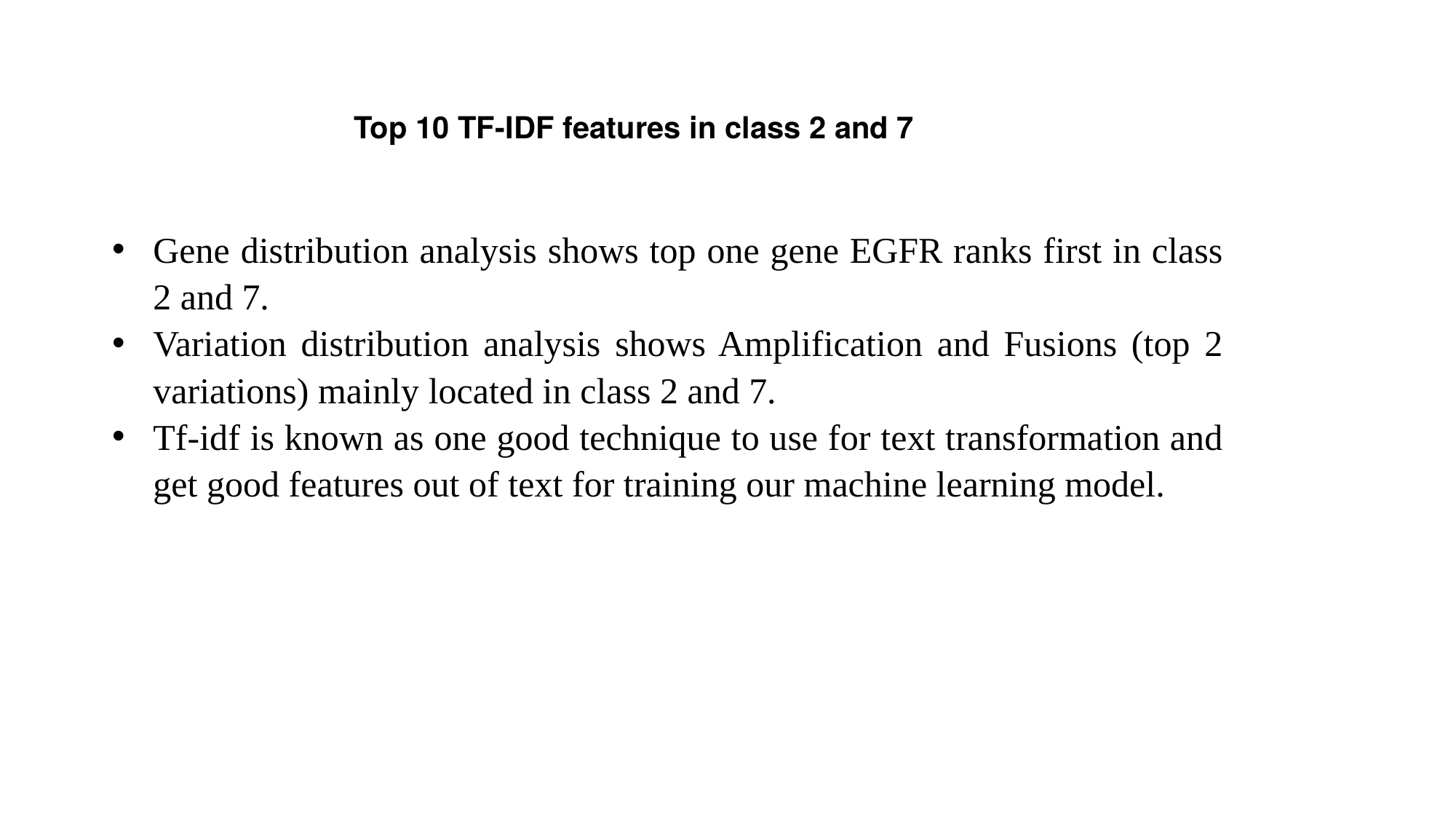

Top 10 TF-IDF features in class 2 and 7
Gene distribution analysis shows top one gene EGFR ranks first in class 2 and 7.
Variation distribution analysis shows Amplification and Fusions (top 2 variations) mainly located in class 2 and 7.
Tf-idf is known as one good technique to use for text transformation and get good features out of text for training our machine learning model.